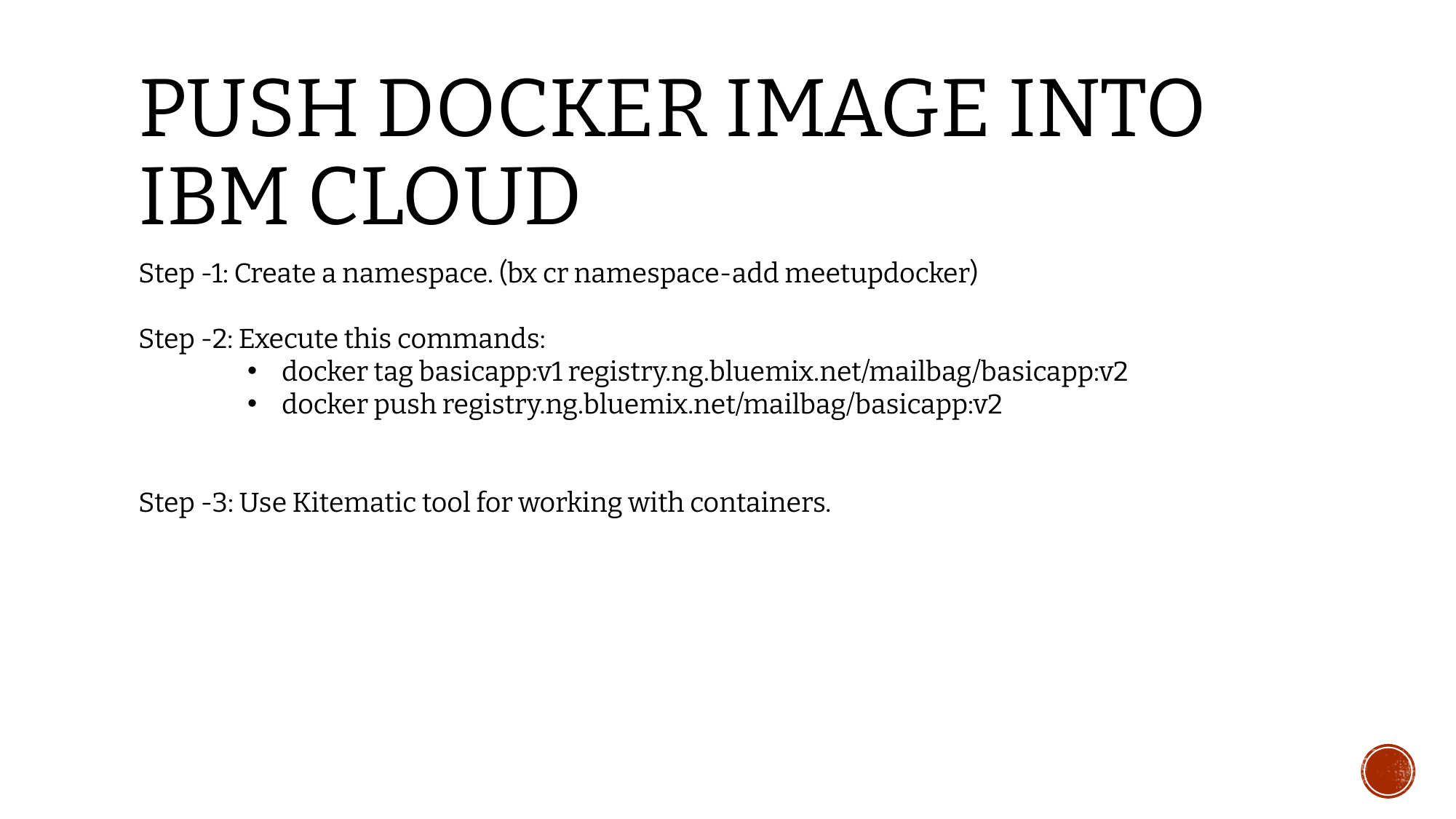

# Push docker image into ibm cloud
Step -1: Create a namespace. (bx cr namespace-add meetupdocker)

Step -2: Execute this commands:
docker tag basicapp:v1 registry.ng.bluemix.net/mailbag/basicapp:v2
docker push registry.ng.bluemix.net/mailbag/basicapp:v2

Step -3: Use Kitematic tool for working with containers.